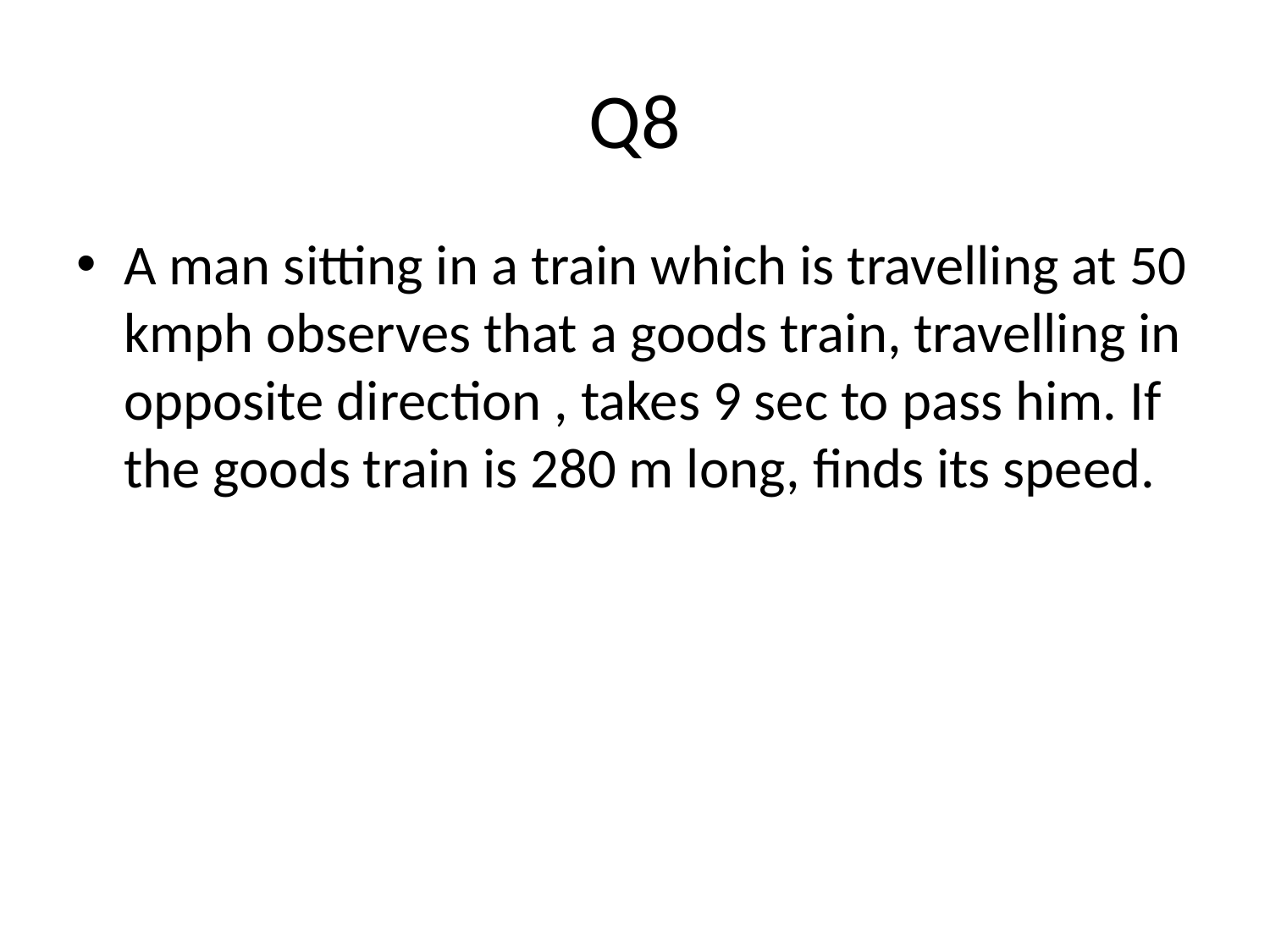

# Q8
A man sitting in a train which is travelling at 50 kmph observes that a goods train, travelling in opposite direction , takes 9 sec to pass him. If the goods train is 280 m long, finds its speed.